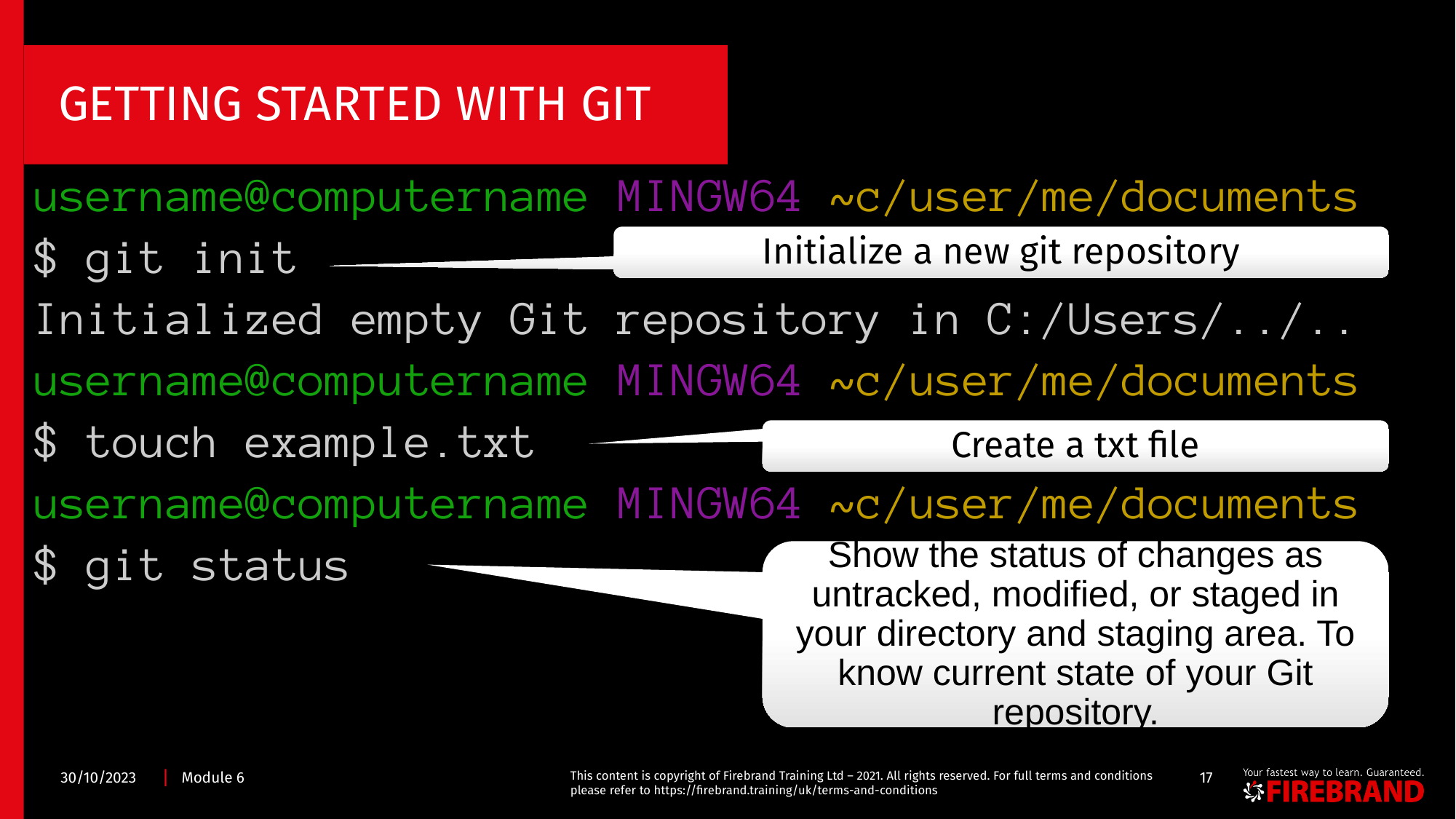

# Getting started with Git
username@computername MINGW64 ~c/user/me/documents
$ git init
Initialized empty Git repository in C:/Users/../..
username@computername MINGW64 ~c/user/me/documents
$ touch example.txt
username@computername MINGW64 ~c/user/me/documents
$ git status

Initialize a new git repository
Create a txt file
Show the status of changes as untracked, modified, or staged in your directory and staging area. To know current state of your Git repository.
30/10/2023
Module 6
17